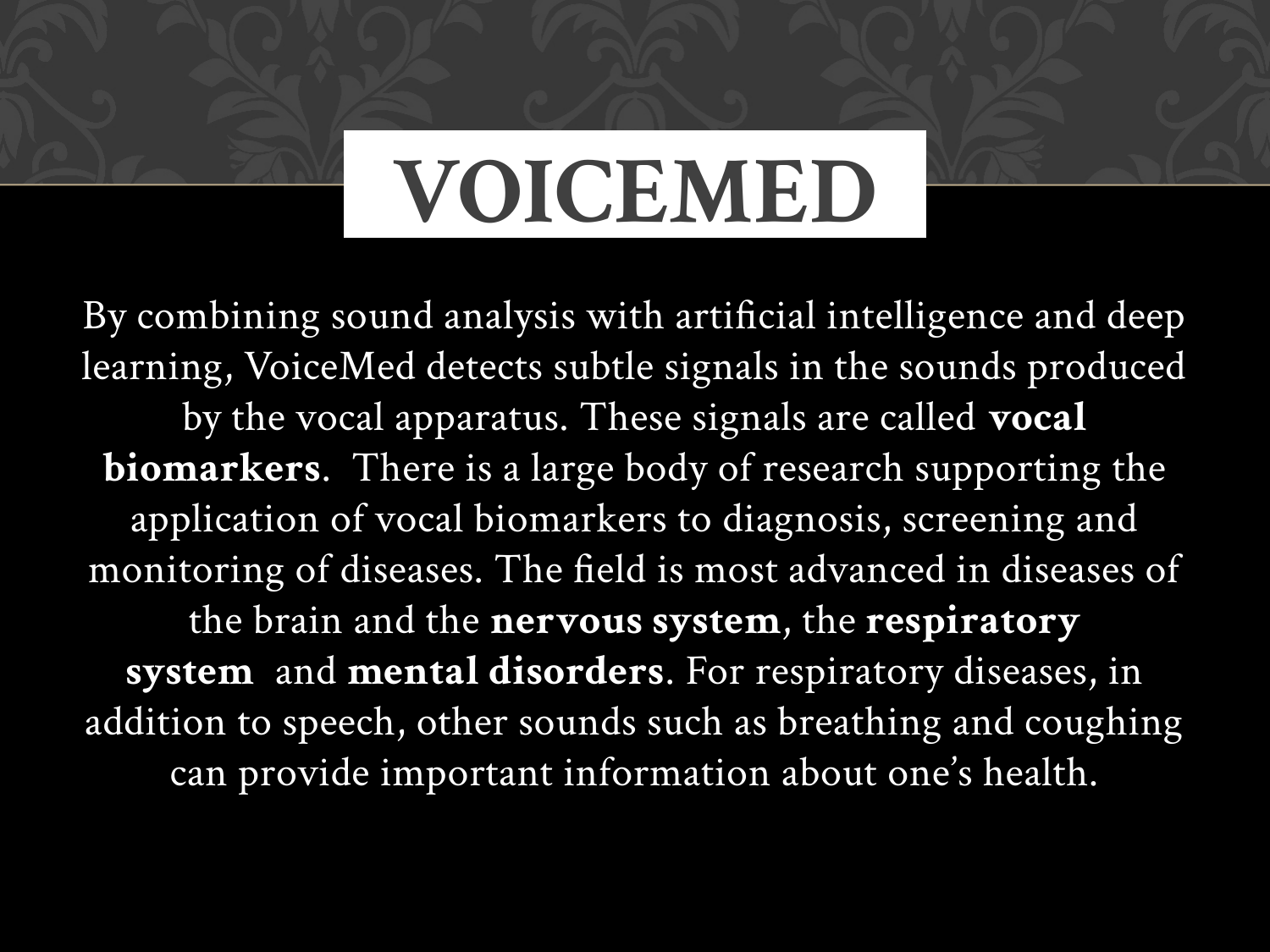

# VoiceMeD
By combining sound analysis with artificial intelligence and deep learning, VoiceMed detects subtle signals in the sounds produced by the vocal apparatus. These signals are called vocal biomarkers.  There is a large body of research supporting the application of vocal biomarkers to diagnosis, screening and monitoring of diseases. The field is most advanced in diseases of the brain and the nervous system, the respiratory system  and mental disorders. For respiratory diseases, in addition to speech, other sounds such as breathing and coughing can provide important information about one’s health.